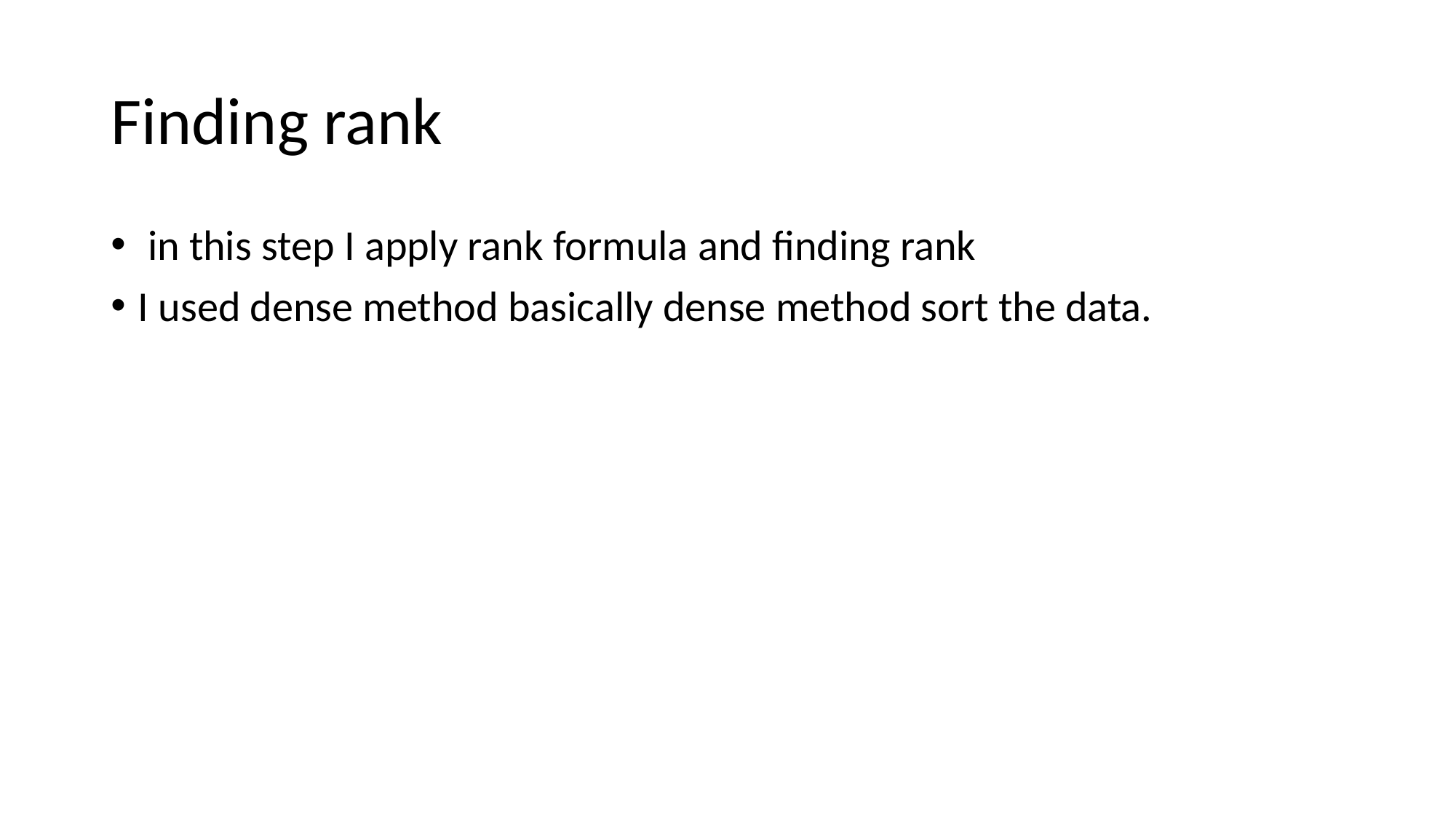

# Finding rank
 in this step I apply rank formula and finding rank
I used dense method basically dense method sort the data.